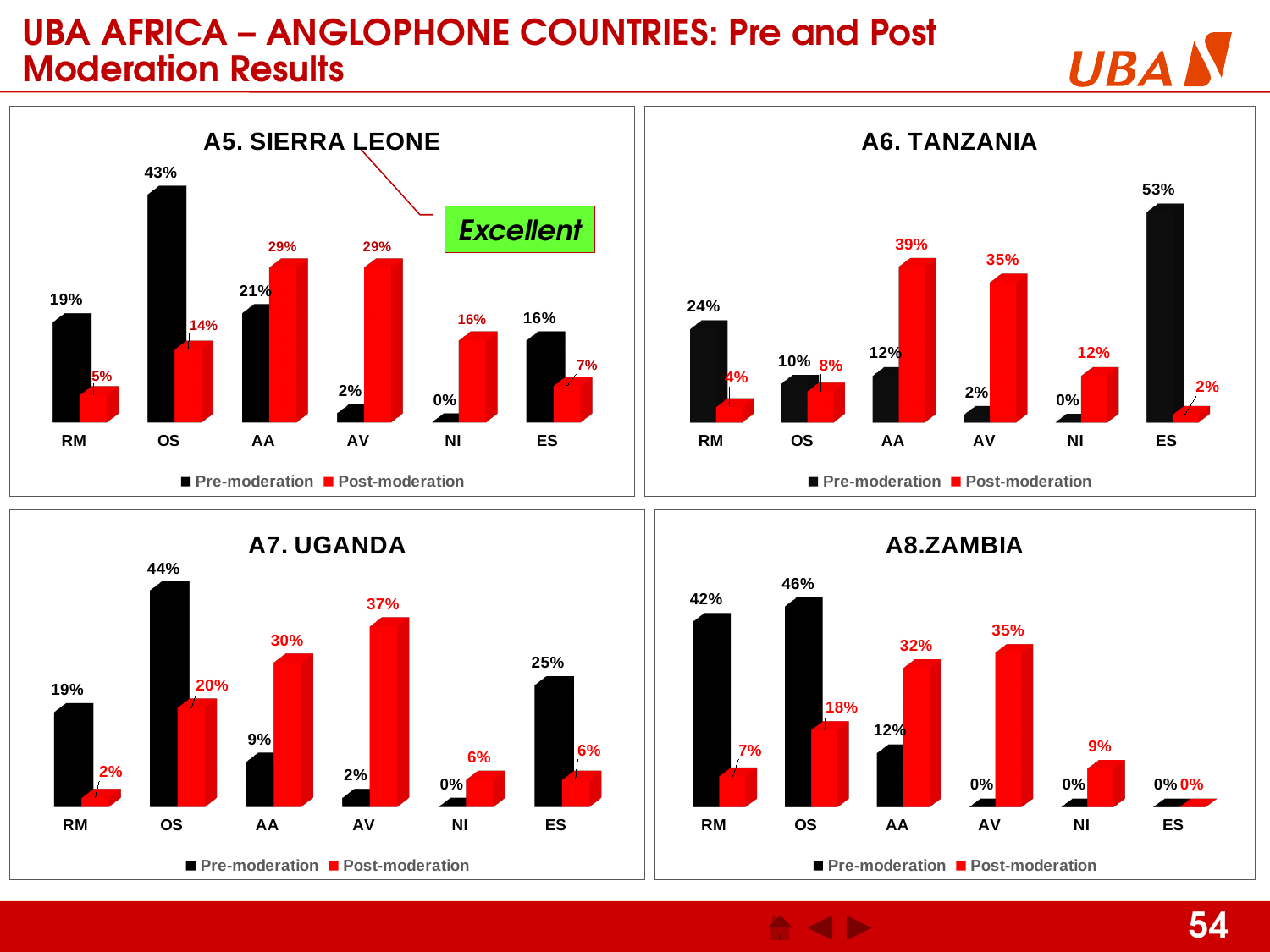

# UBA AFRICA – ANGLOPHONE COUNTRIES: Pre and Post Moderation Results

[unsupported chart]

[unsupported chart]

Excellent

[unsupported chart]

[unsupported chart]